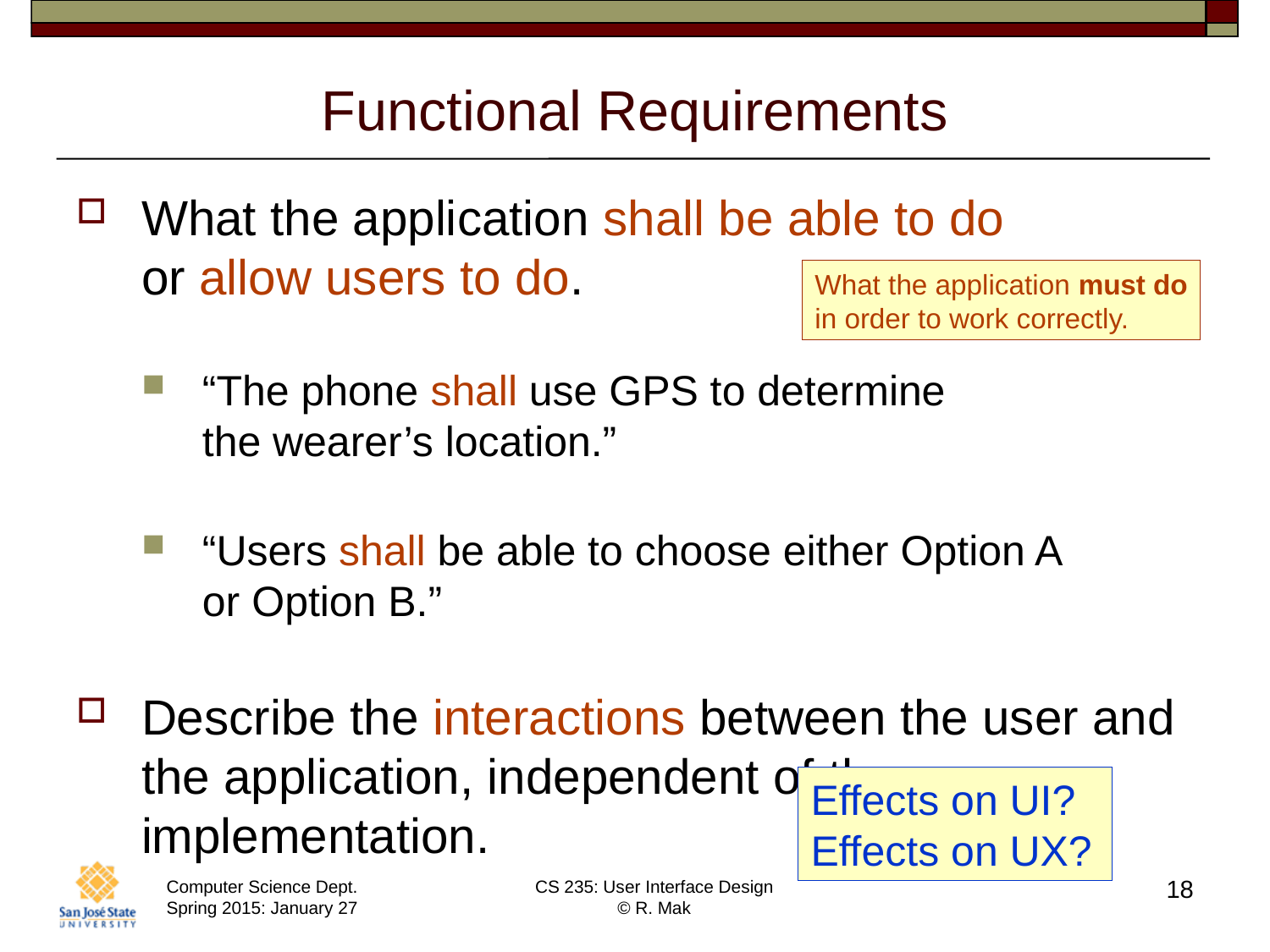

# Functional Requirements
What the application shall be able to do
or allow users to do.

“The phone shall use GPS to determine
the wearer’s location.”

“Users shall be able to choose either Option A
or Option B.”

Describe the interactions between the user and the application, independent of the implementation.
What the application must do
in order to work correctly.
Effects on UI?
Effects on UX?
18